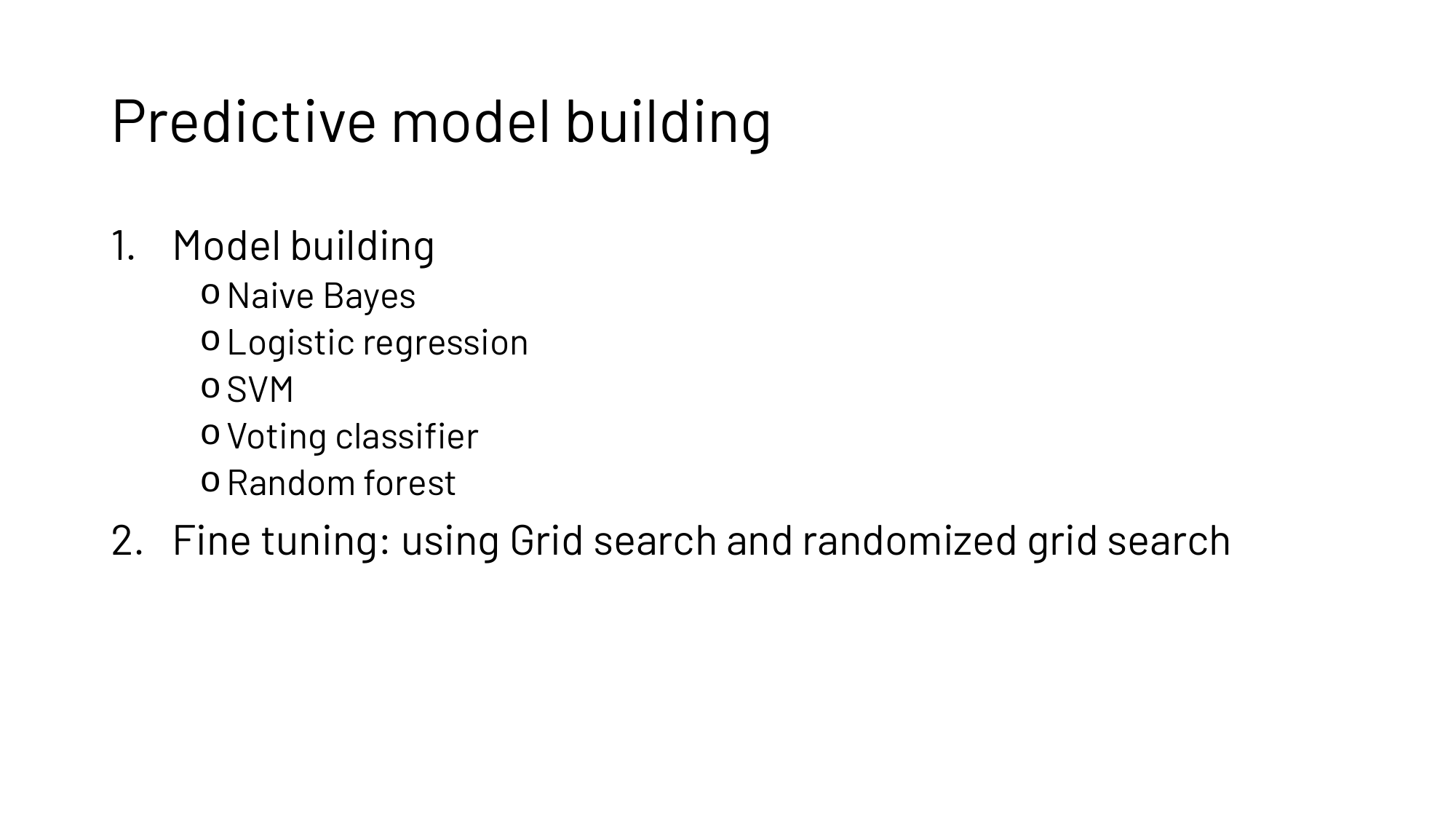

# Predictive model building
Model building
Naive Bayes
Logistic regression
SVM
Voting classifier
Random forest
Fine tuning: using Grid search and randomized grid search